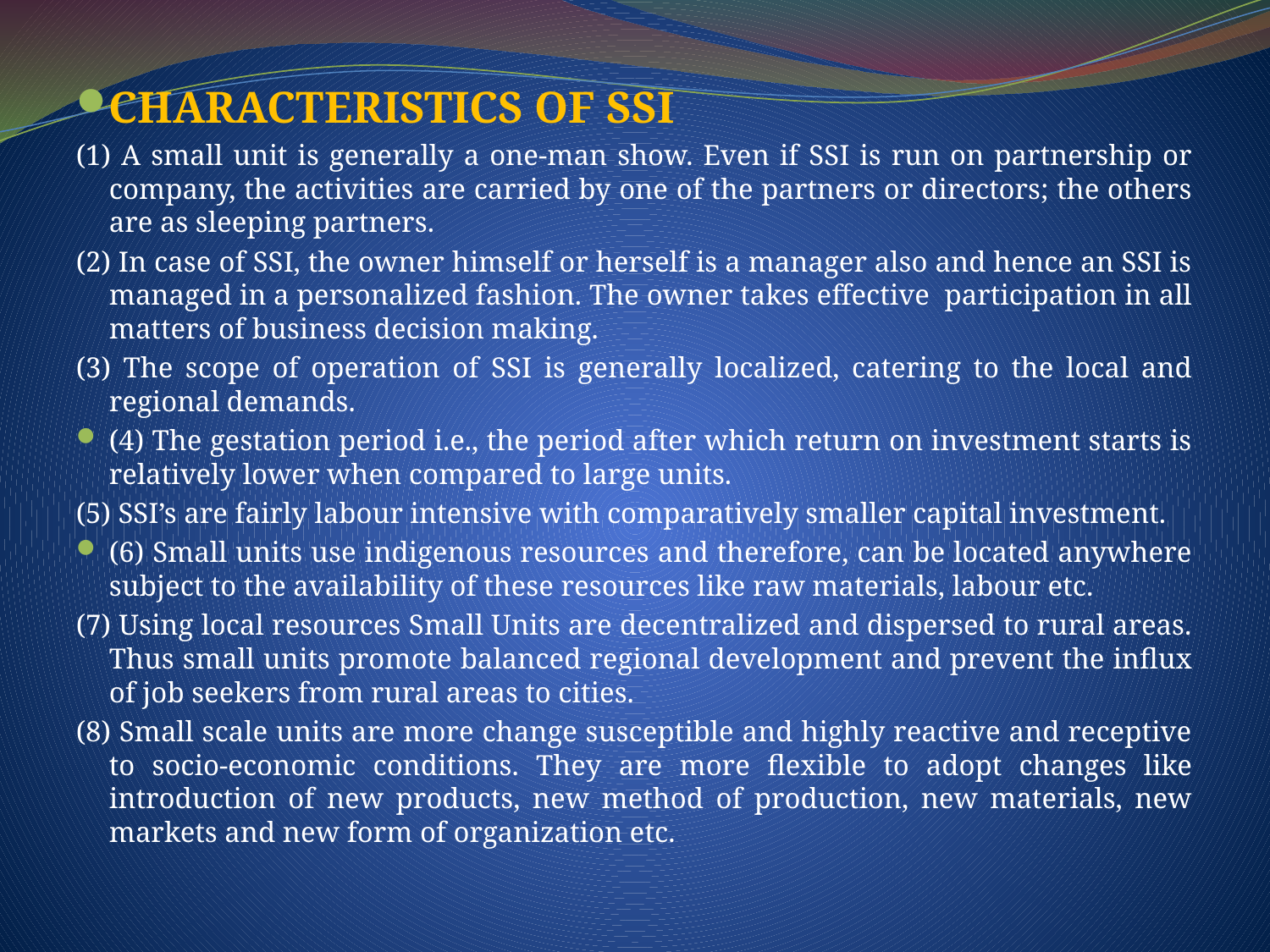

CHARACTERISTICS OF SSI
(1) A small unit is generally a one-man show. Even if SSI is run on partnership or company, the activities are carried by one of the partners or directors; the others are as sleeping partners.
(2) In case of SSI, the owner himself or herself is a manager also and hence an SSI is managed in a personalized fashion. The owner takes effective  participation in all matters of business decision making.
(3) The scope of operation of SSI is generally localized, catering to the local and regional demands.
(4) The gestation period i.e., the period after which return on investment starts is relatively lower when compared to large units.
(5) SSI’s are fairly labour intensive with comparatively smaller capital investment.
(6) Small units use indigenous resources and therefore, can be located anywhere subject to the availability of these resources like raw materials, labour etc.
(7) Using local resources Small Units are decentralized and dispersed to rural areas. Thus small units promote balanced regional development and prevent the influx of job seekers from rural areas to cities.
(8) Small scale units are more change susceptible and highly reactive and receptive to socio-economic conditions. They are more flexible to adopt changes like introduction of new products, new method of production, new materials, new markets and new form of organization etc.